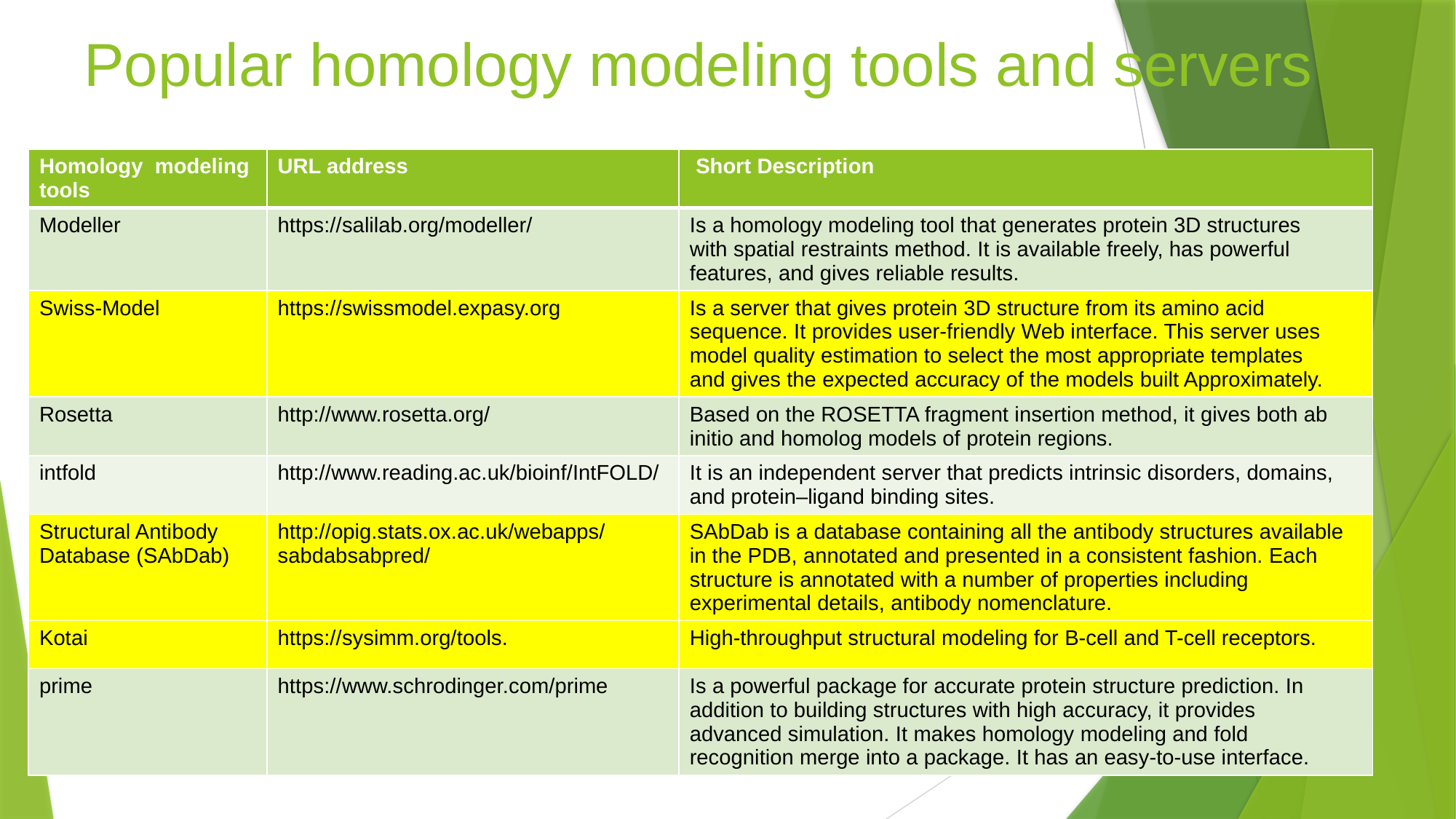

# Popular homology modeling tools and servers
| Homology modeling tools | URL address | Short Description |
| --- | --- | --- |
| Modeller | https://salilab.org/modeller/ | Is a homology modeling tool that generates protein 3D structures with spatial restraints method. It is available freely, has powerful features, and gives reliable results. |
| Swiss-Model | https://swissmodel.expasy.org | Is a server that gives protein 3D structure from its amino acid sequence. It provides user-friendly Web interface. This server uses model quality estimation to select the most appropriate templates and gives the expected accuracy of the models built Approximately. |
| Rosetta | http://www.rosetta.org/ | Based on the ROSETTA fragment insertion method, it gives both ab initio and homolog models of protein regions. |
| intfold | http://www.reading.ac.uk/bioinf/IntFOLD/ | It is an independent server that predicts intrinsic disorders, domains, and protein–ligand binding sites. |
| Structural Antibody Database (SAbDab) | http://opig.stats.ox.ac.uk/webapps/sabdabsabpred/ | SAbDab is a database containing all the antibody structures available in the PDB, annotated and presented in a consistent fashion. Each structure is annotated with a number of properties including experimental details, antibody nomenclature. |
| Kotai | https://sysimm.org/tools. | High-throughput structural modeling for B-cell and T-cell receptors. |
| prime | https://www.schrodinger.com/prime | Is a powerful package for accurate protein structure prediction. In addition to building structures with high accuracy, it provides advanced simulation. It makes homology modeling and fold recognition merge into a package. It has an easy-to-use interface. |